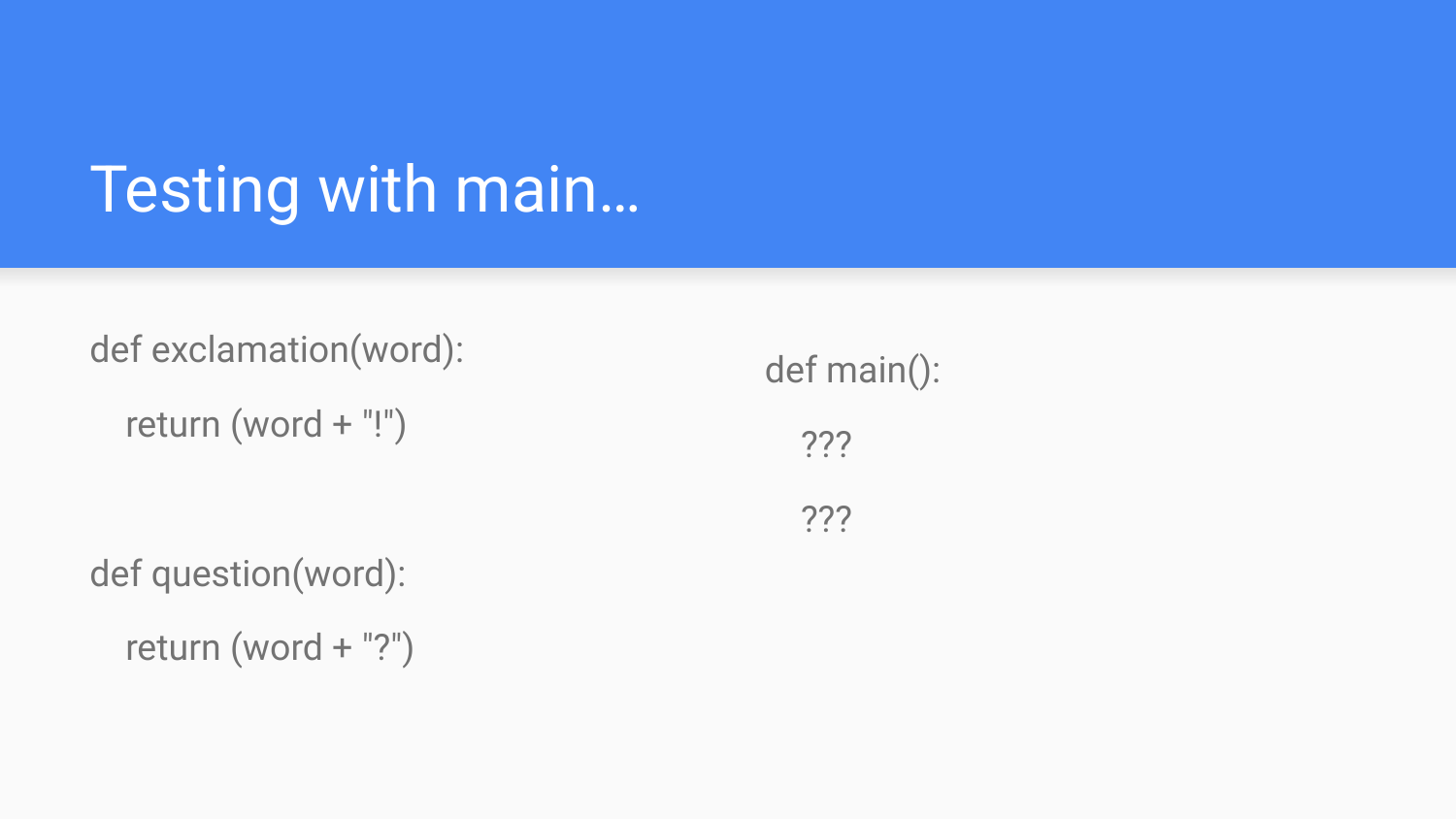

# Testing with main…
def exclamation(word):
    return (word + "!")

def question(word):
    return (word + "?")
def main():
    ???
    ???